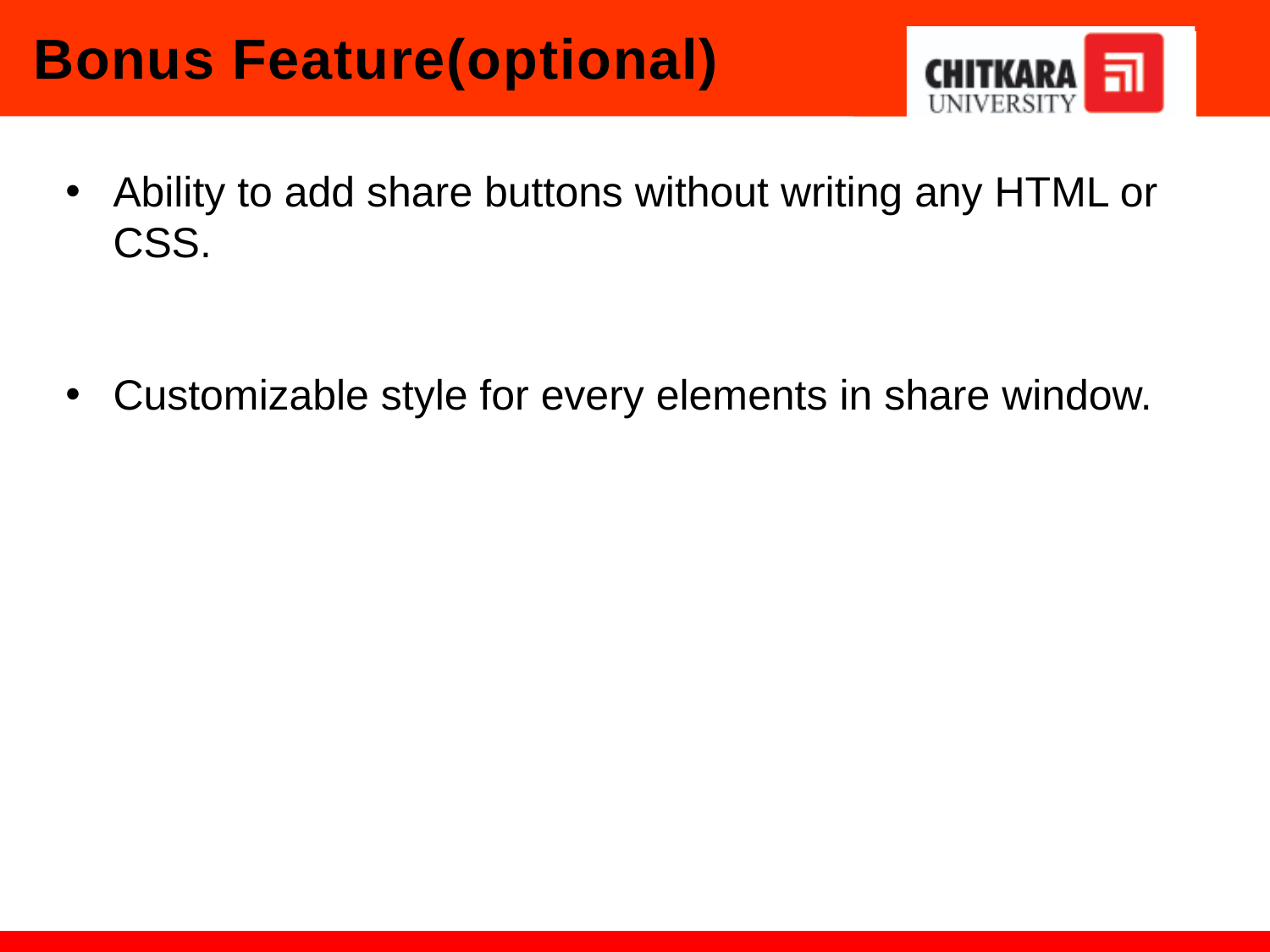

# Bonus Feature(optional)
Ability to add share buttons without writing any HTML or CSS.

Customizable style for every elements in share window.